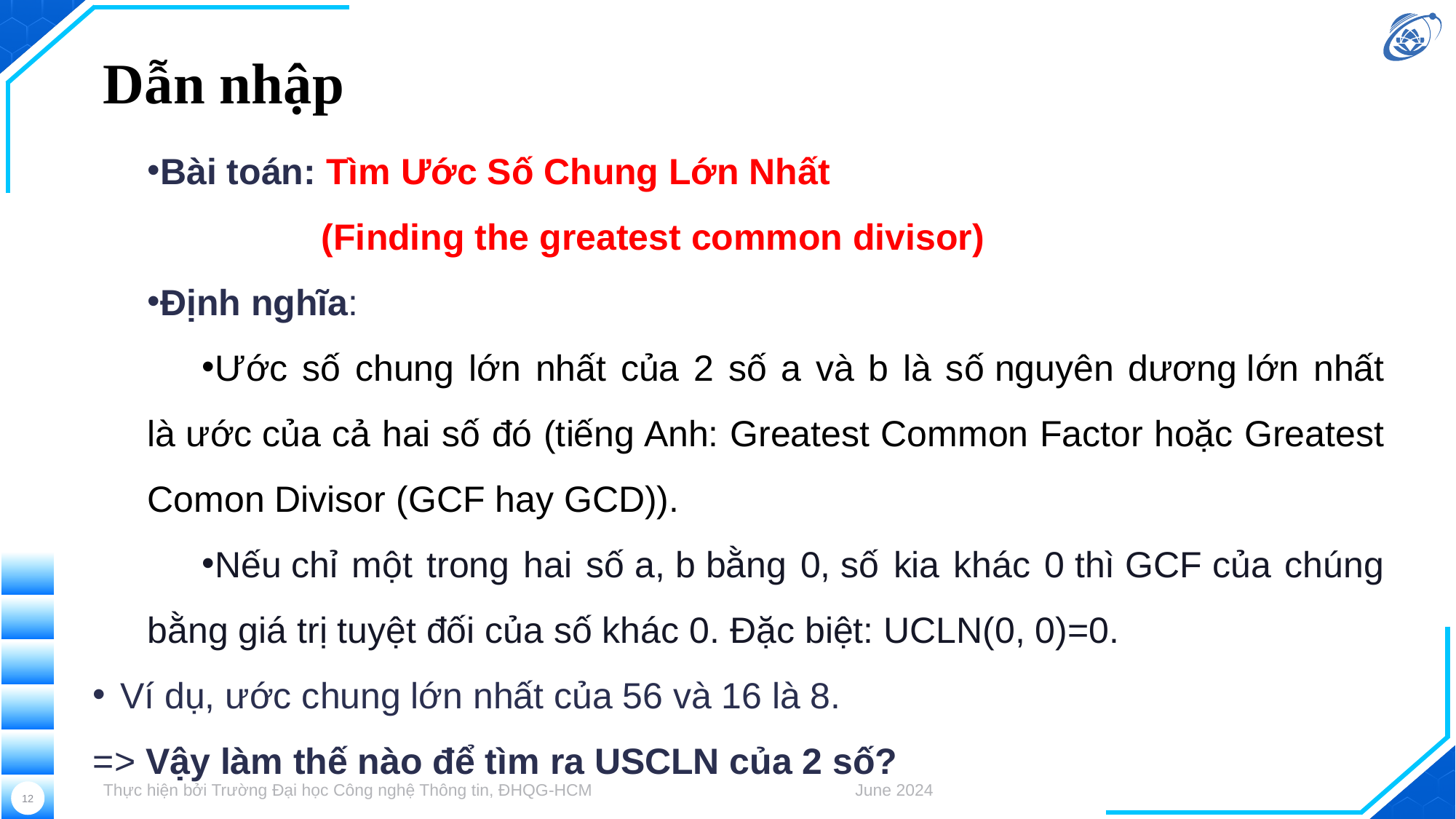

# Dẫn nhập
Bài toán: Tìm Ước Số Chung Lớn Nhất
		 (Finding the greatest common divisor)
Định nghĩa:
Ước số chung lớn nhất của 2 số a và b là số nguyên dương lớn nhất là ước của cả hai số đó (tiếng Anh: Greatest Common Factor hoặc Greatest Comon Divisor (GCF hay GCD)).
Nếu chỉ một trong hai số a, b bằng 0, số kia khác 0 thì GCF của chúng bằng giá trị tuyệt đối của số khác 0. Đặc biệt: UCLN(0, 0)=0.
Ví dụ, ước chung lớn nhất của 56 và 16 là 8.
=> Vậy làm thế nào để tìm ra USCLN của 2 số?
Thực hiện bởi Trường Đại học Công nghệ Thông tin, ĐHQG-HCM
June 2024
12